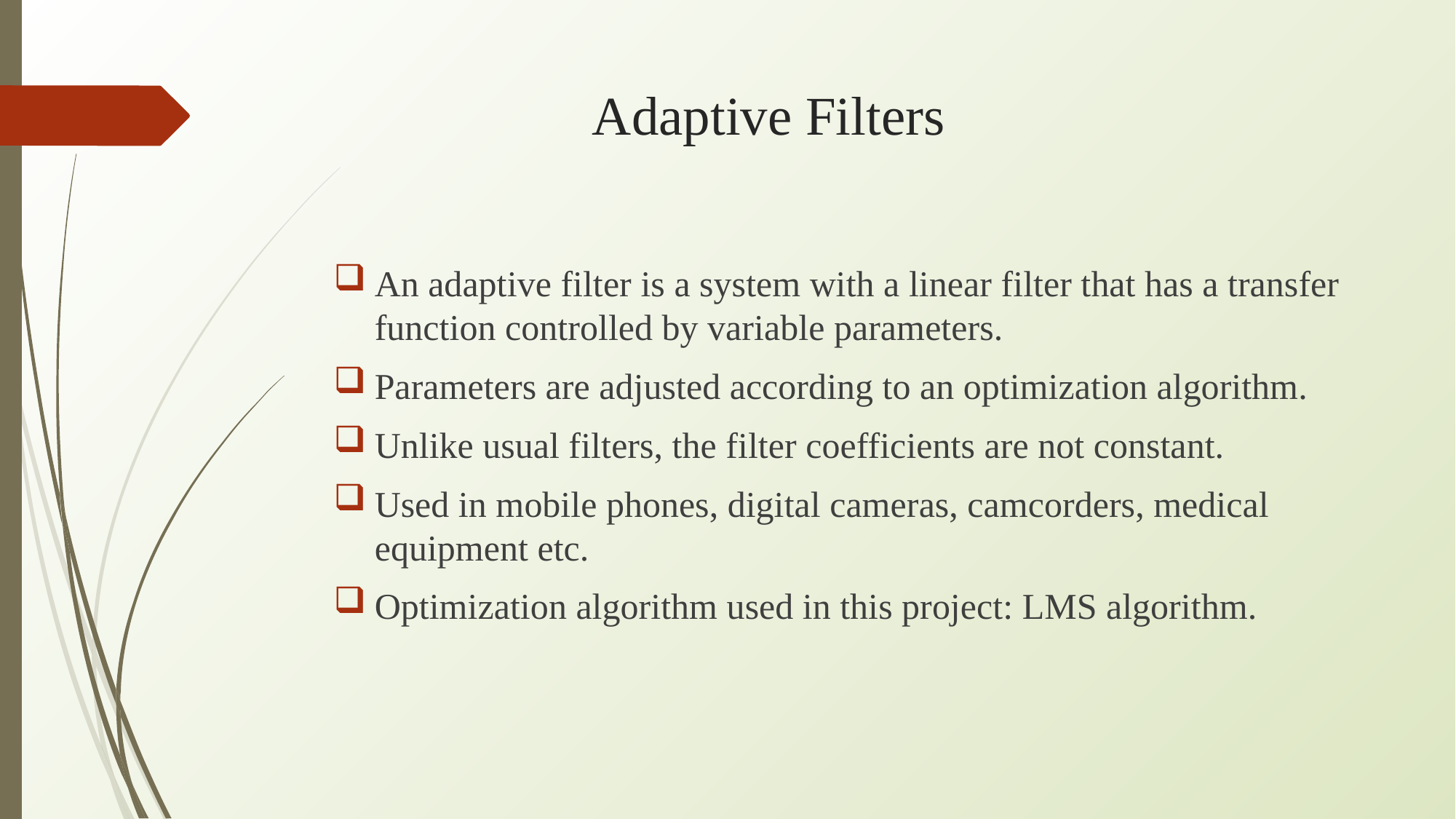

# Adaptive Filters
An adaptive filter is a system with a linear filter that has a transfer function controlled by variable parameters.
Parameters are adjusted according to an optimization algorithm.
Unlike usual filters, the filter coefficients are not constant.
Used in mobile phones, digital cameras, camcorders, medical equipment etc.
Optimization algorithm used in this project: LMS algorithm.